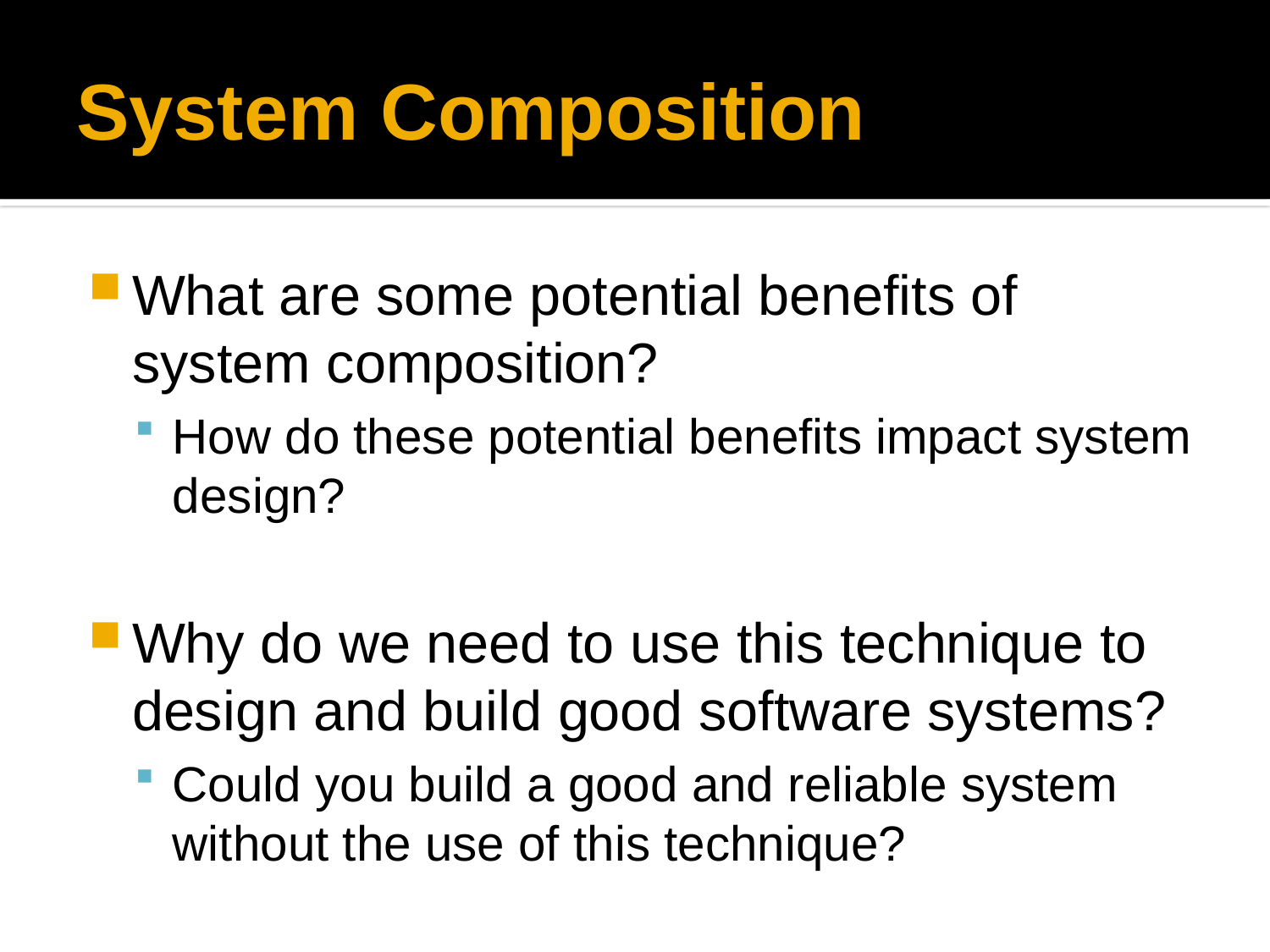

# System Composition
What are some potential benefits of system composition?
How do these potential benefits impact system design?

Why do we need to use this technique to design and build good software systems?
Could you build a good and reliable system without the use of this technique?